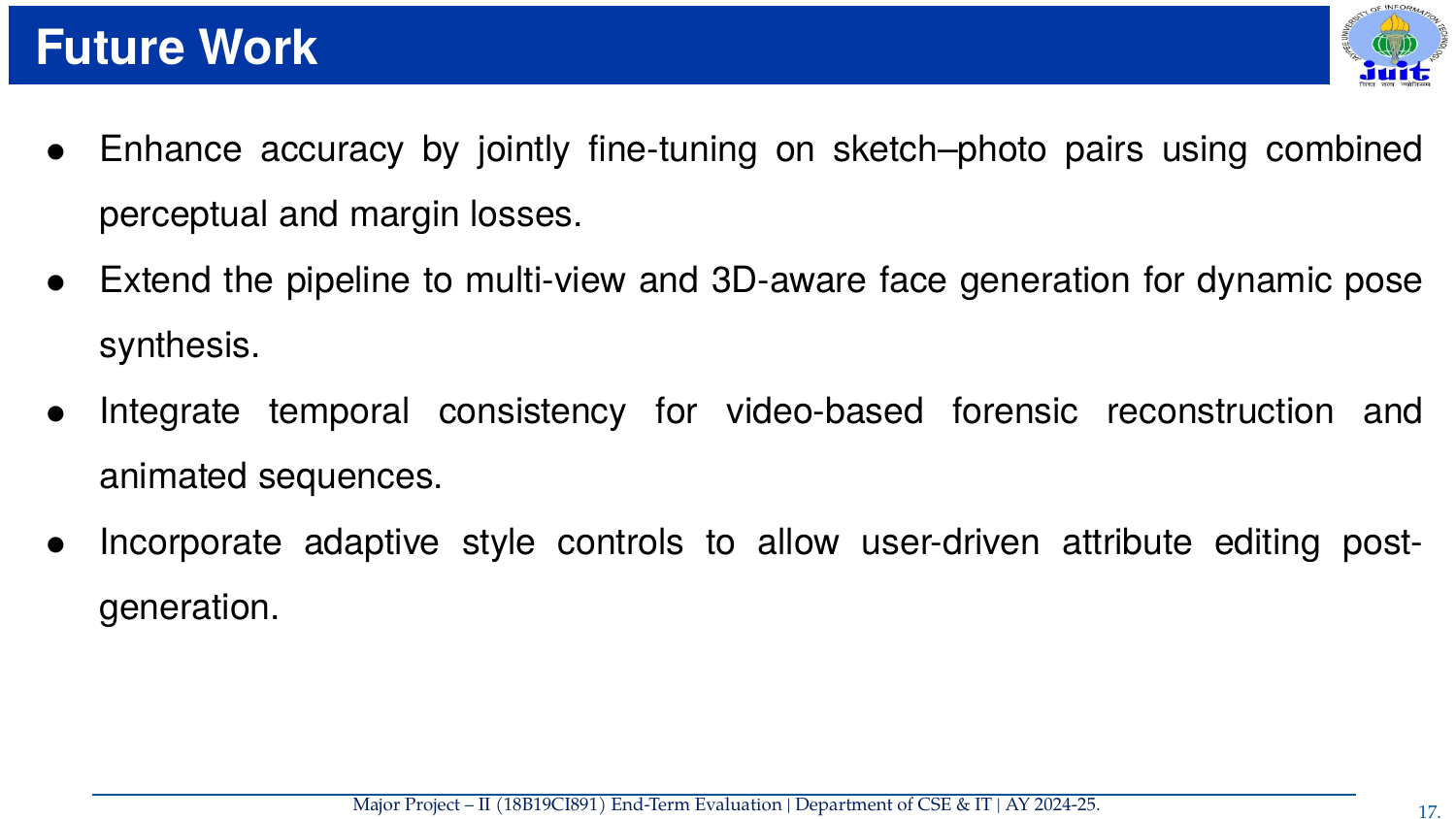

# Future Work
Enhance accuracy by jointly fine-tuning on sketch–photo pairs using combined perceptual and margin losses.
Extend the pipeline to multi-view and 3D-aware face generation for dynamic pose synthesis.
Integrate temporal consistency for video-based forensic reconstruction and animated sequences.
Incorporate adaptive style controls to allow user-driven attribute editing post-generation.